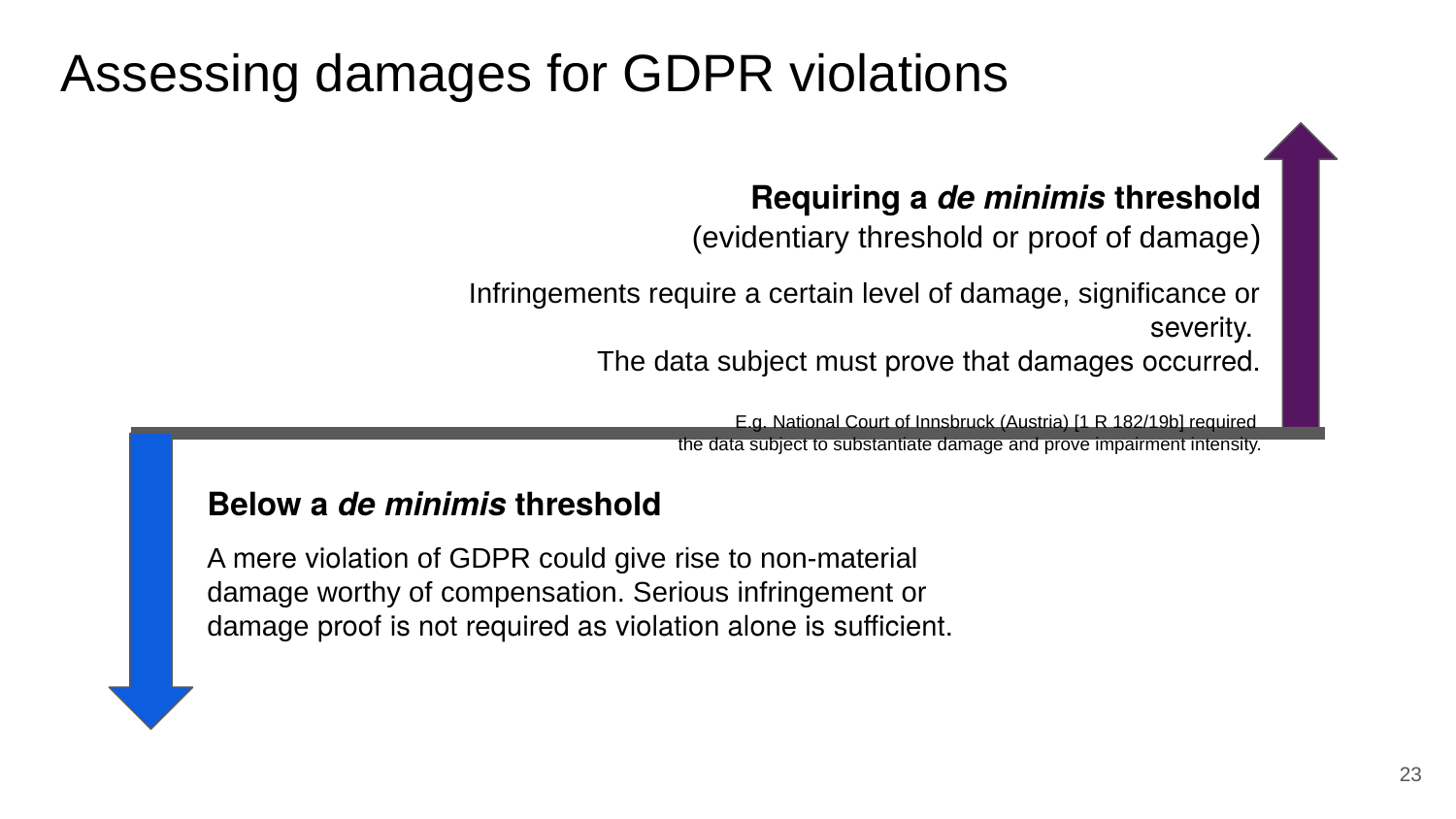

Assessing damages for GDPR violations

Requiring a de minimis threshold
 (evidentiary threshold or proof of damage)
Infringements require a certain level of damage, significance or severity.
The data subject must prove that damages occurred.
E.g. National Court of Innsbruck (Austria) [1 R 182/19b] required
the data subject to substantiate damage and prove impairment intensity.

Below a de minimis threshold
A mere violation of GDPR could give rise to non-material damage worthy of compensation. Serious infringement or damage proof is not required as violation alone is sufficient.
23